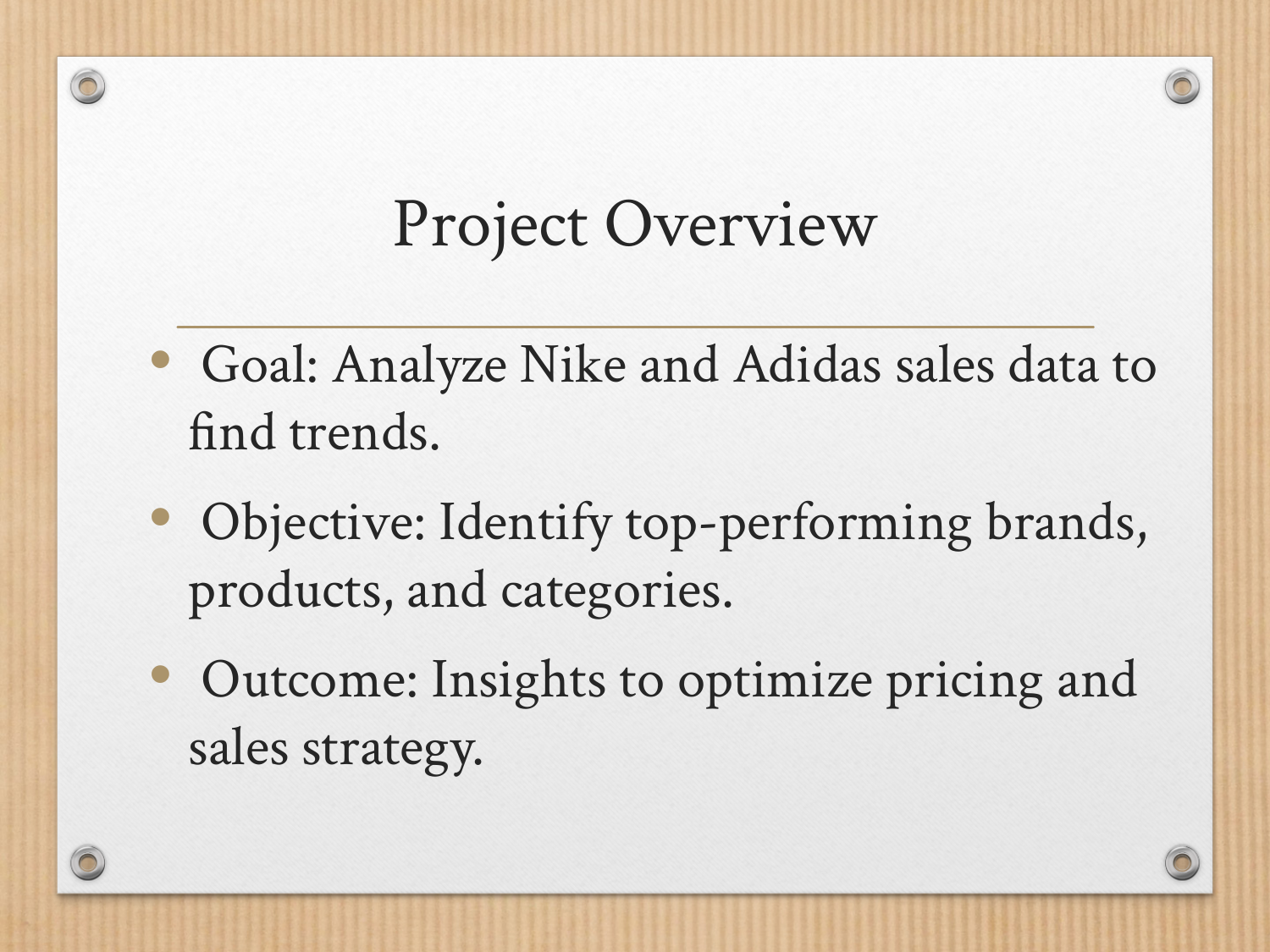

# Project Overview
 Goal: Analyze Nike and Adidas sales data to find trends.
 Objective: Identify top-performing brands, products, and categories.
 Outcome: Insights to optimize pricing and sales strategy.